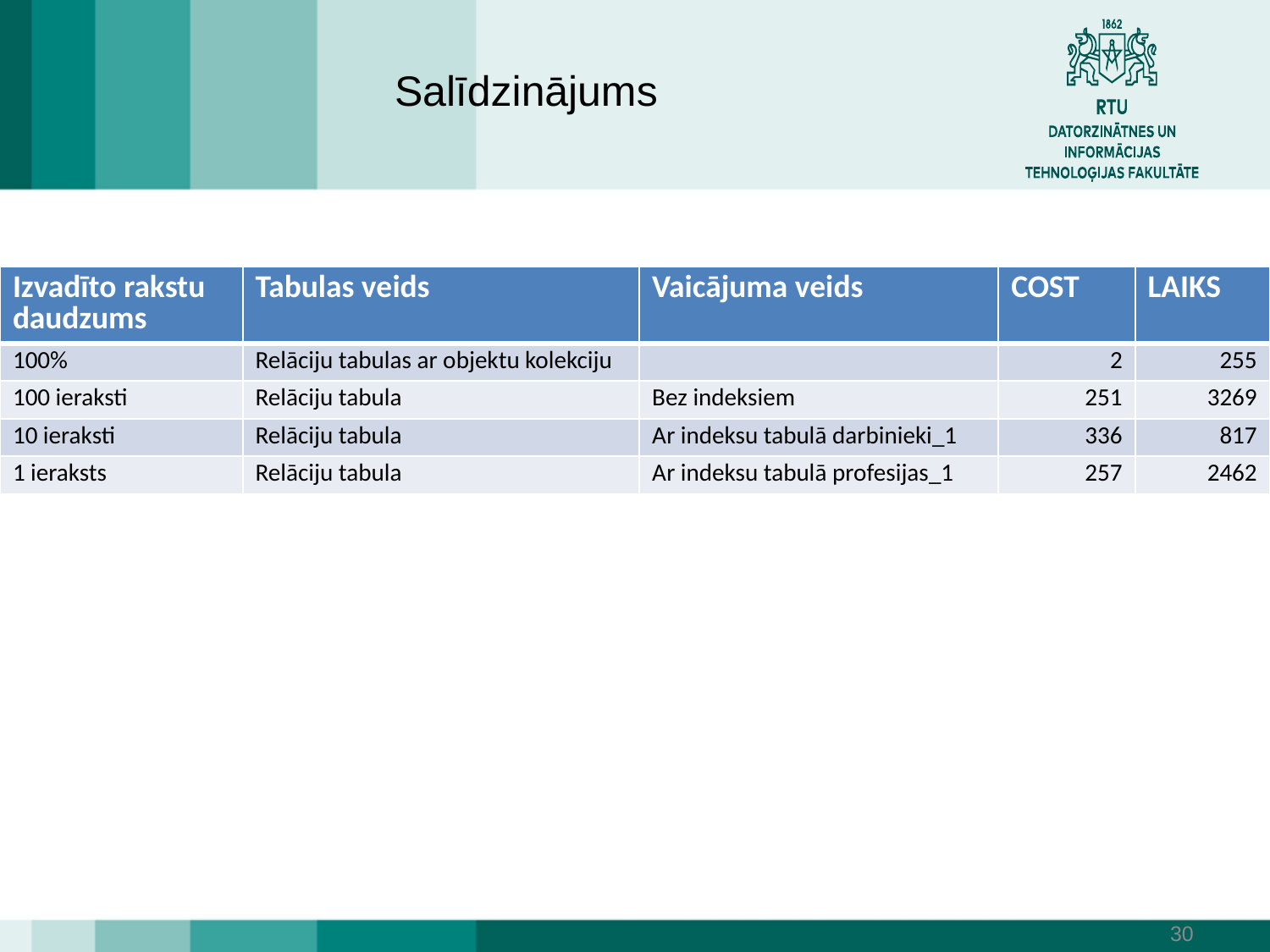

# Salīdzinājums
| Izvadīto rakstu daudzums | Tabulas veids | Vaicājuma veids | COST | LAIKS |
| --- | --- | --- | --- | --- |
| 100% | Relāciju tabulas ar objektu kolekciju |  | 2 | 255 |
| 100 ieraksti | Relāciju tabula | Bez indeksiem | 251 | 3269 |
| 10 ieraksti | Relāciju tabula | Ar indeksu tabulā darbinieki\_1 | 336 | 817 |
| 1 ieraksts | Relāciju tabula | Ar indeksu tabulā profesijas\_1 | 257 | 2462 |
30